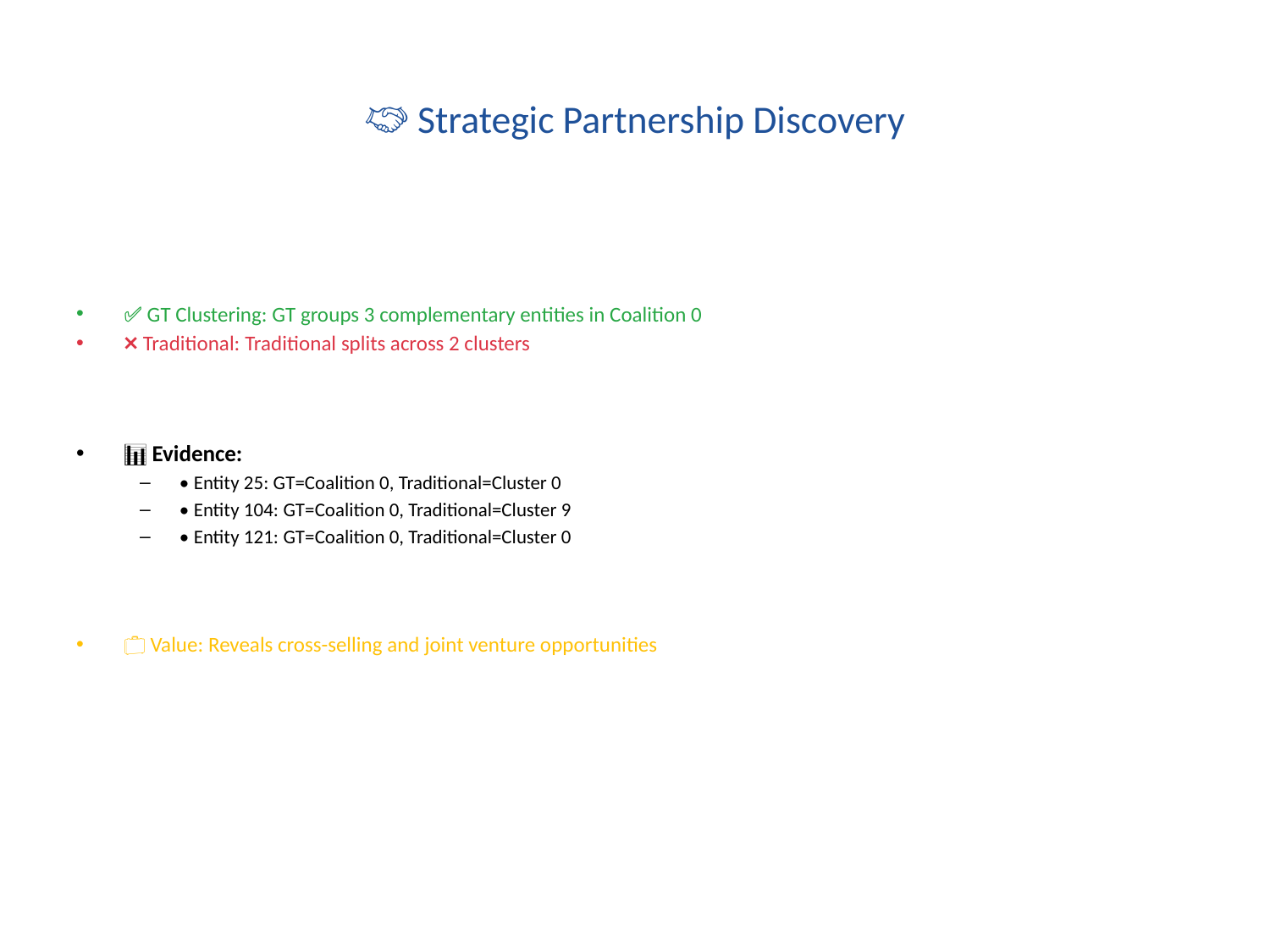

# 🤝 Strategic Partnership Discovery

✅ GT Clustering: GT groups 3 complementary entities in Coalition 0
❌ Traditional: Traditional splits across 2 clusters

📊 Evidence:
• Entity 25: GT=Coalition 0, Traditional=Cluster 0
• Entity 104: GT=Coalition 0, Traditional=Cluster 9
• Entity 121: GT=Coalition 0, Traditional=Cluster 0

💼 Value: Reveals cross-selling and joint venture opportunities